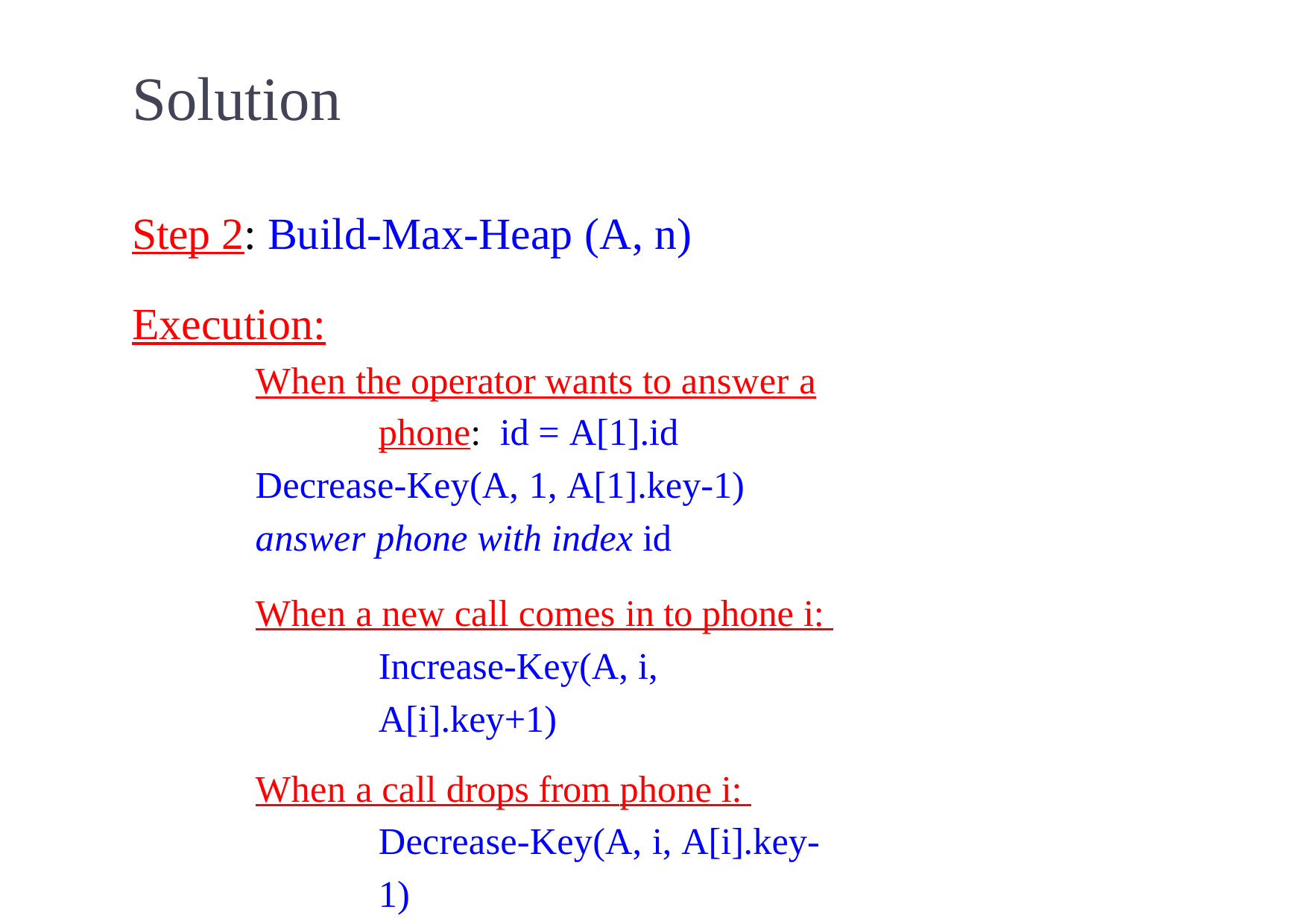

# Solution
Step 2: Build-Max-Heap (A, n)
Execution:
When the operator wants to answer a phone:  id = A[1].id
Decrease-Key(A, 1, A[1].key-1)
answer phone with index id
When a new call comes in to phone i:  Increase-Key(A, i, A[i].key+1)
When a call drops from phone i:  Decrease-Key(A, i, A[i].key-1)
74